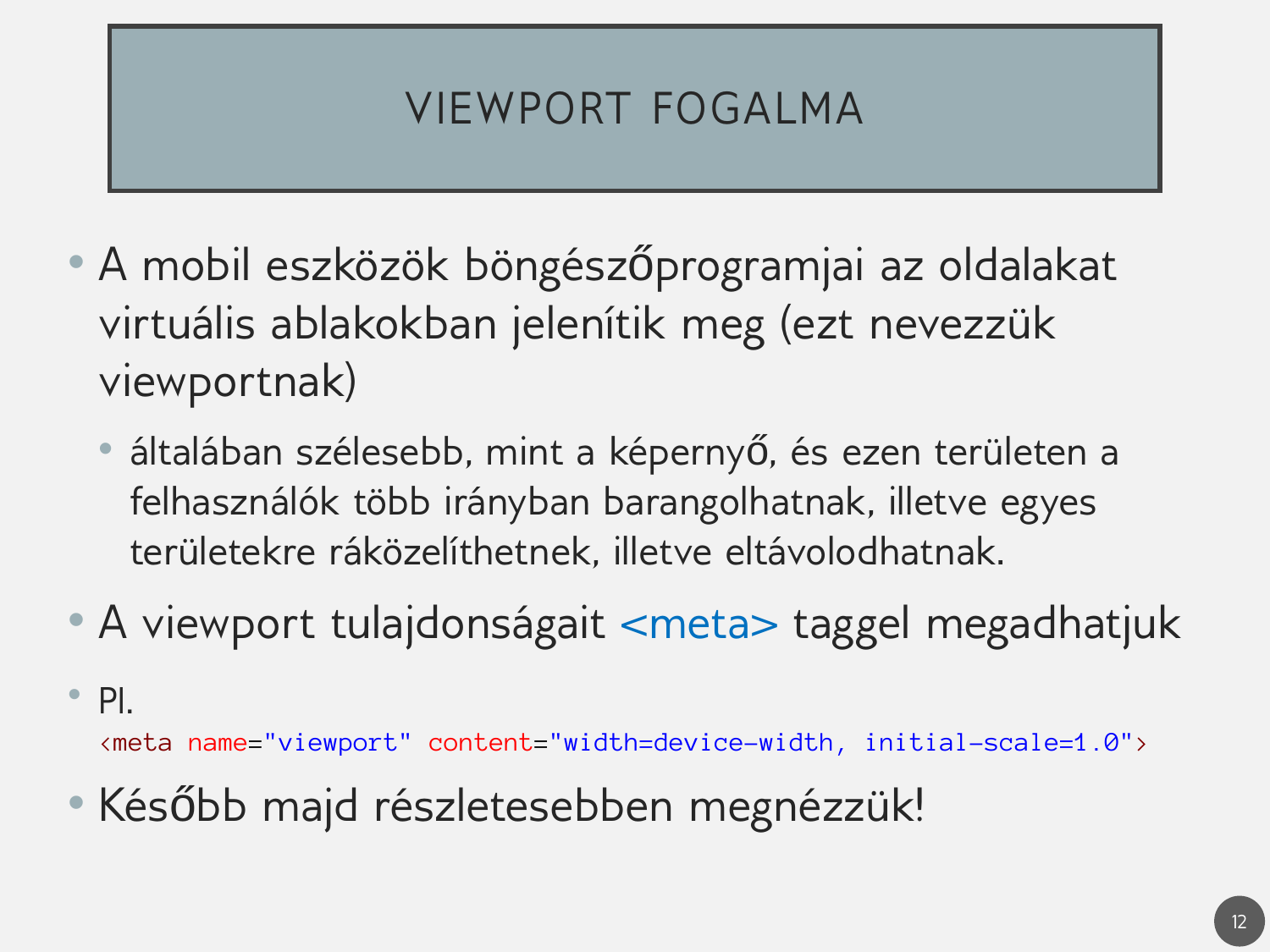

# Viewport fogalma
A mobil eszközök böngészőprogramjai az oldalakat virtuális ablakokban jelenítik meg (ezt nevezzük viewportnak)
általában szélesebb, mint a képernyő, és ezen területen a felhasználók több irányban barangolhatnak, illetve egyes területekre ráközelíthetnek, illetve eltávolodhatnak.
A viewport tulajdonságait <meta> taggel megadhatjuk
Pl.
<meta name="viewport" content="width=device-width, initial-scale=1.0">
Később majd részletesebben megnézzük!

12